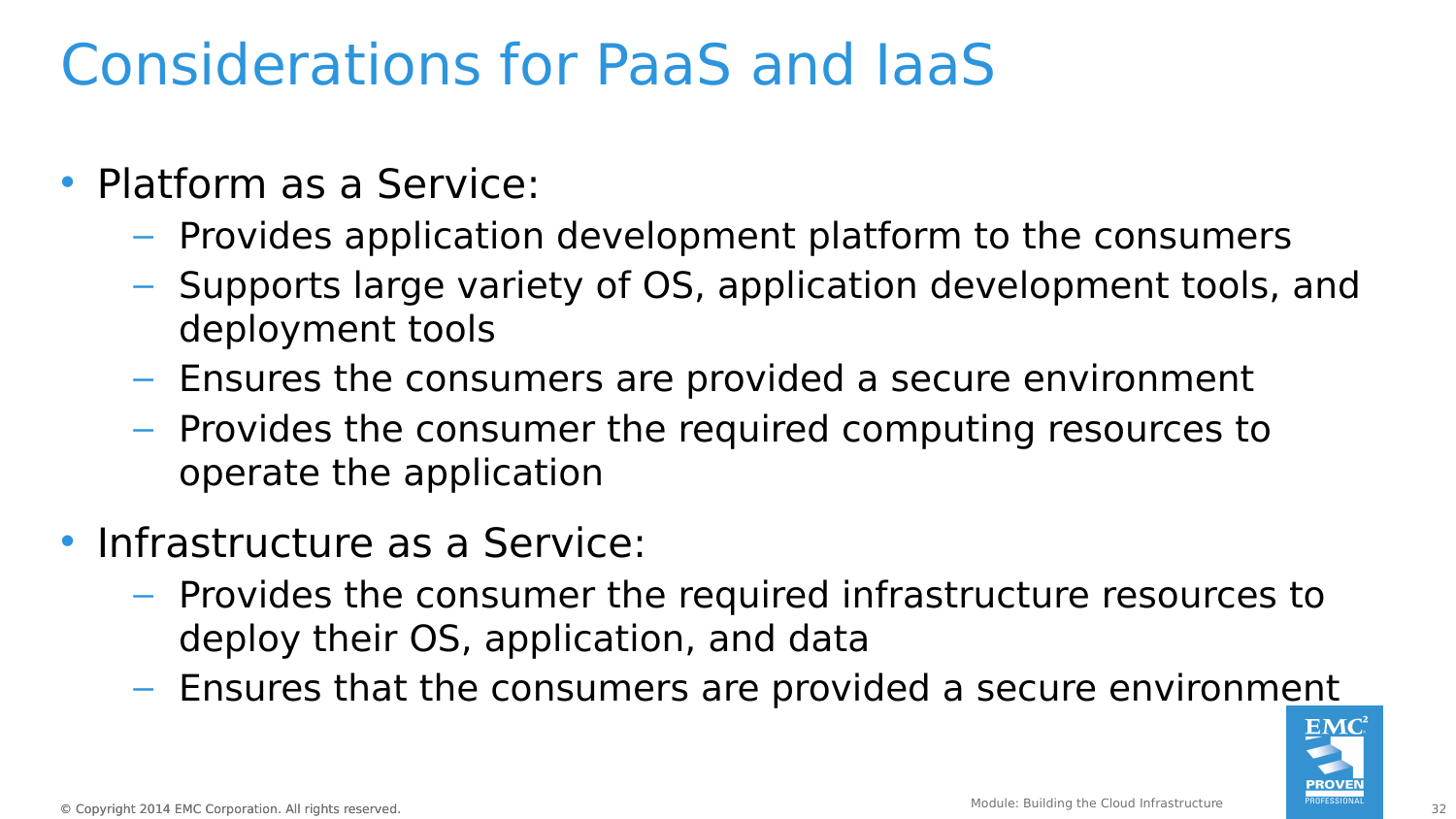

# Considerations for PaaS and IaaS
Platform as a Service:
Provides application development platform to the consumers
Supports large variety of OS, application development tools, and deployment tools
Ensures the consumers are provided a secure environment
Provides the consumer the required computing resources to operate the application
Infrastructure as a Service:
Provides the consumer the required infrastructure resources to deploy their OS, application, and data
Ensures that the consumers are provided a secure environment

Module: Building the Cloud Infrastructure